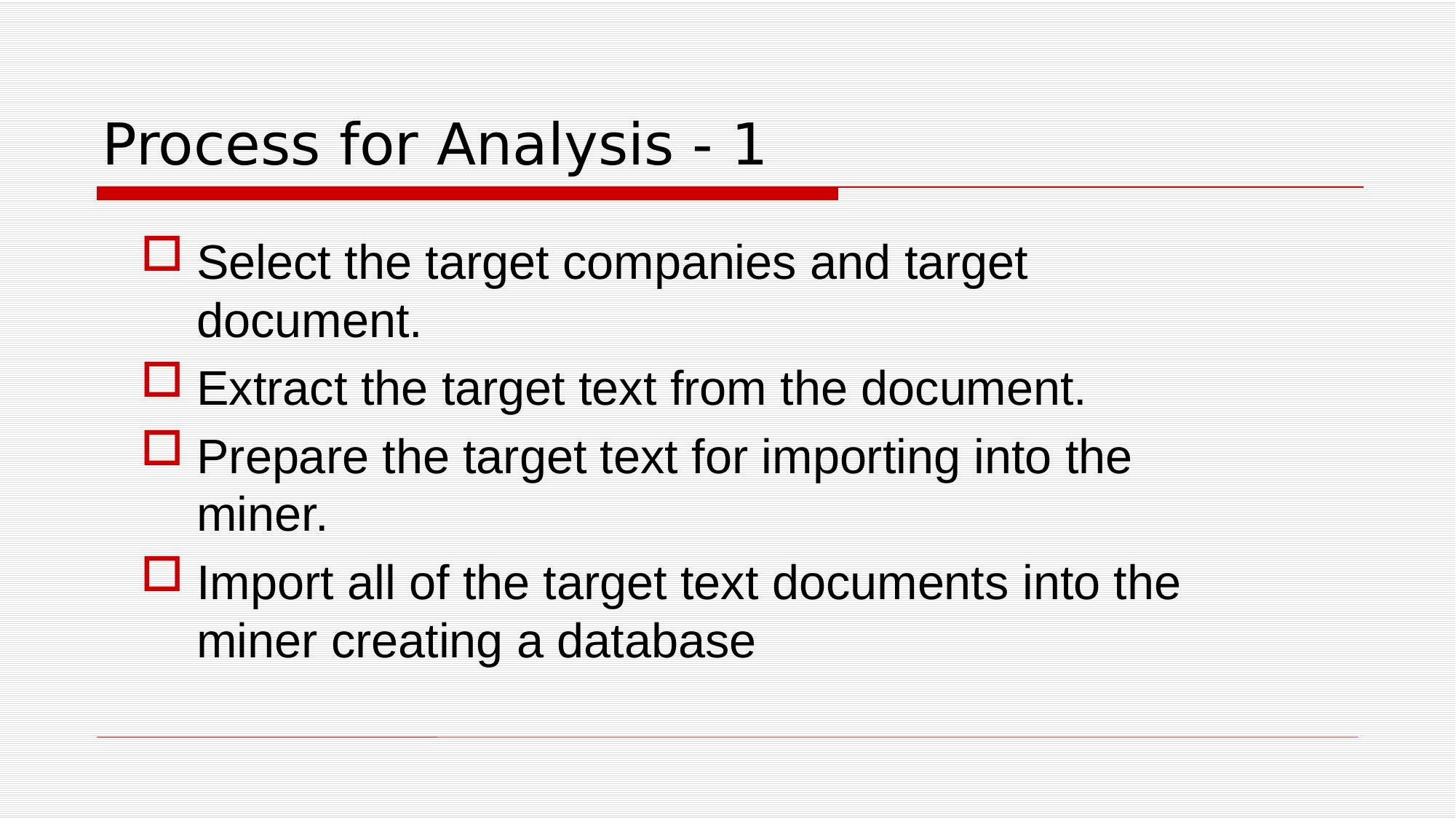

# Process for Analysis - 1
Select the target companies and target document.
Extract the target text from the document.
Prepare the target text for importing into the miner.
Import all of the target text documents into the miner creating a database